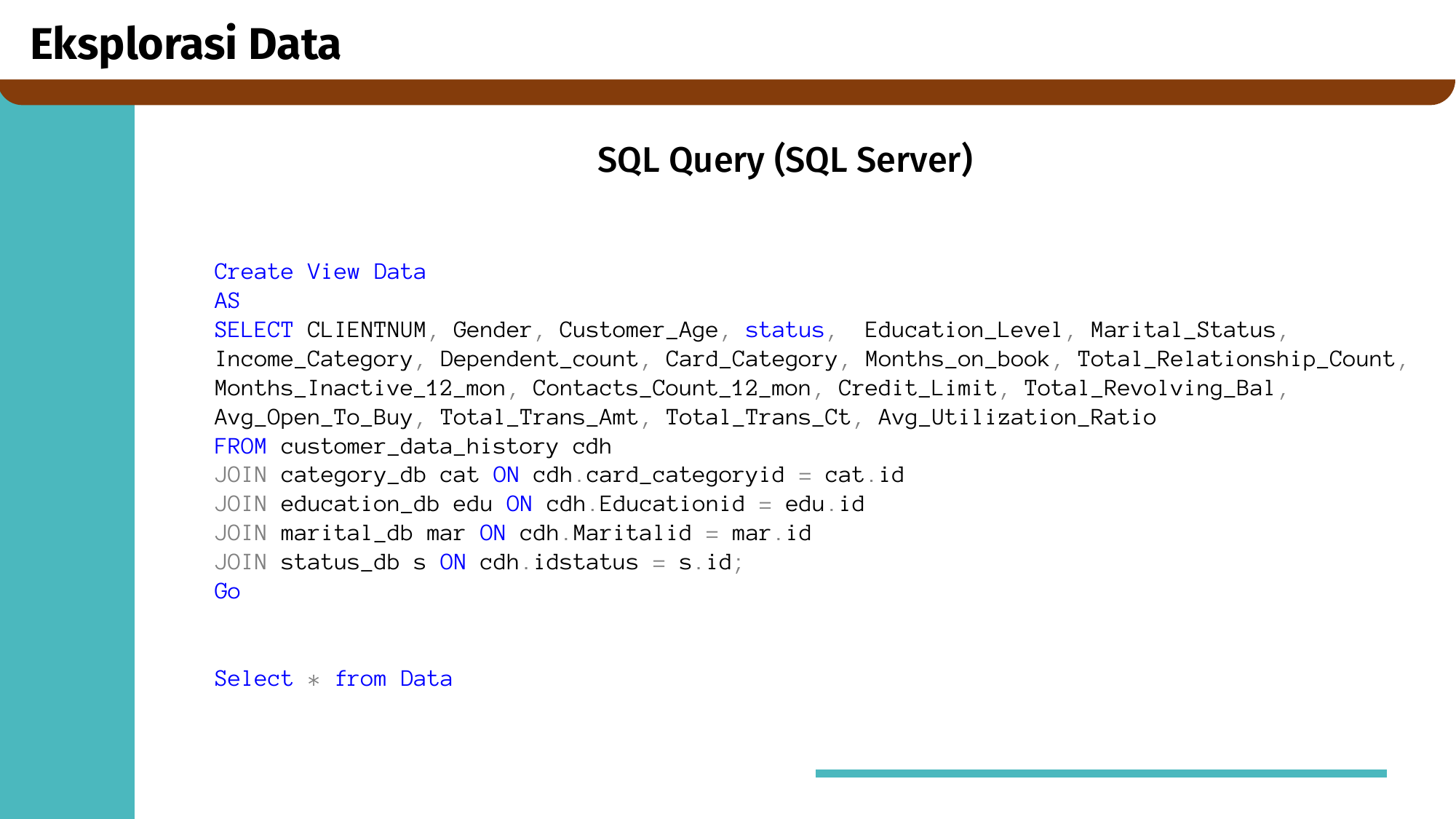

Eksplorasi Data
SQL Query (SQL Server)
Create View Data
AS
SELECT CLIENTNUM, Gender, Customer_Age, status,  Education_Level, Marital_Status, Income_Category, Dependent_count, Card_Category, Months_on_book, Total_Relationship_Count, Months_Inactive_12_mon, Contacts_Count_12_mon, Credit_Limit, Total_Revolving_Bal, Avg_Open_To_Buy, Total_Trans_Amt, Total_Trans_Ct, Avg_Utilization_Ratio
FROM customer_data_history cdh
JOIN category_db cat ON cdh.card_categoryid = cat.id
JOIN education_db edu ON cdh.Educationid = edu.id
JOIN marital_db mar ON cdh.Maritalid = mar.id
JOIN status_db s ON cdh.idstatus = s.id;
Go

Select * from Data